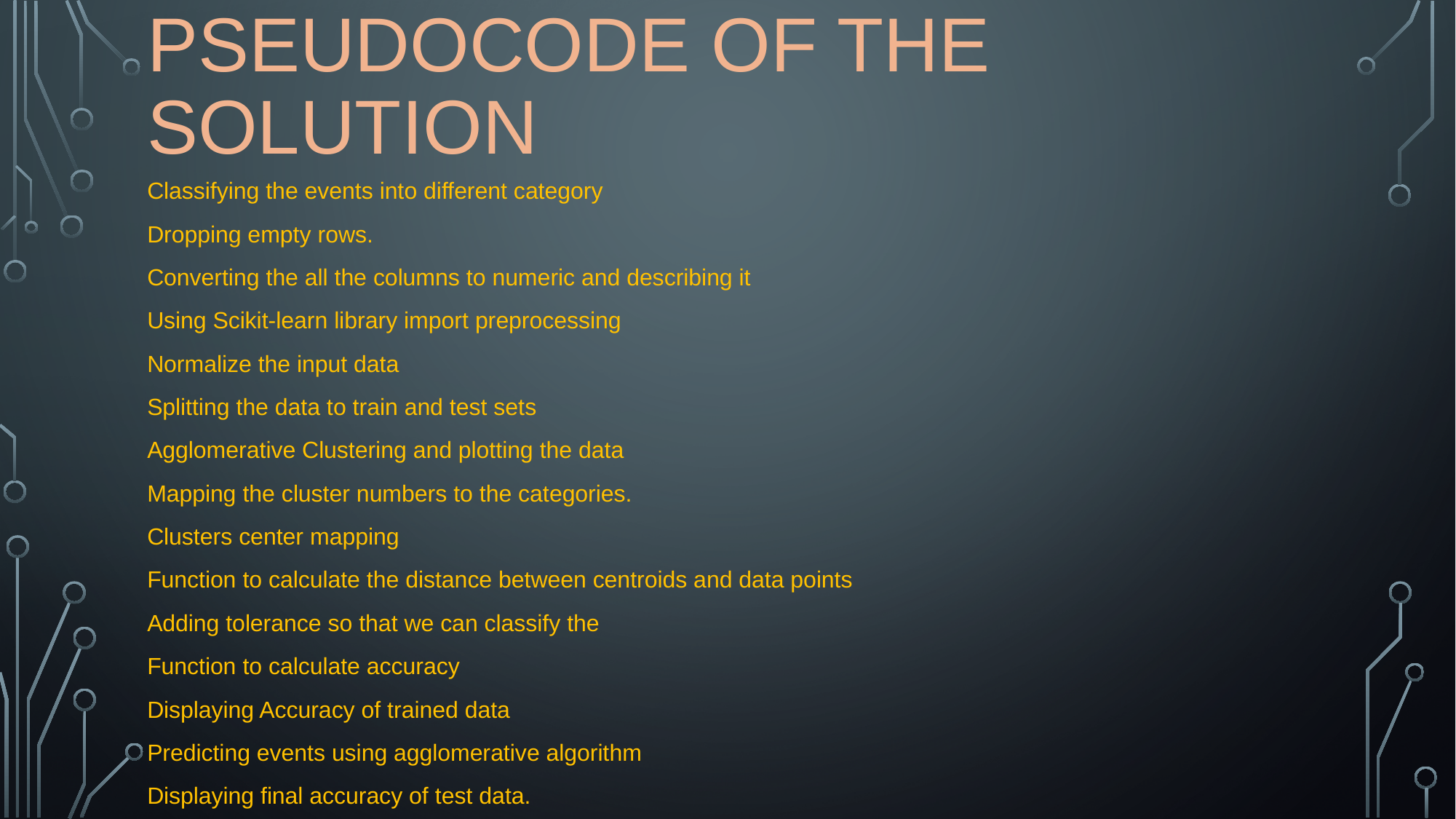

# Pseudocode of the solution
Classifying the events into different category
Dropping empty rows.
Converting the all the columns to numeric and describing it
Using Scikit-learn library import preprocessing
Normalize the input data
Splitting the data to train and test sets
Agglomerative Clustering and plotting the data
Mapping the cluster numbers to the categories.
Clusters center mapping
Function to calculate the distance between centroids and data points
Adding tolerance so that we can classify the
Function to calculate accuracy
Displaying Accuracy of trained data
Predicting events using agglomerative algorithm
Displaying final accuracy of test data.